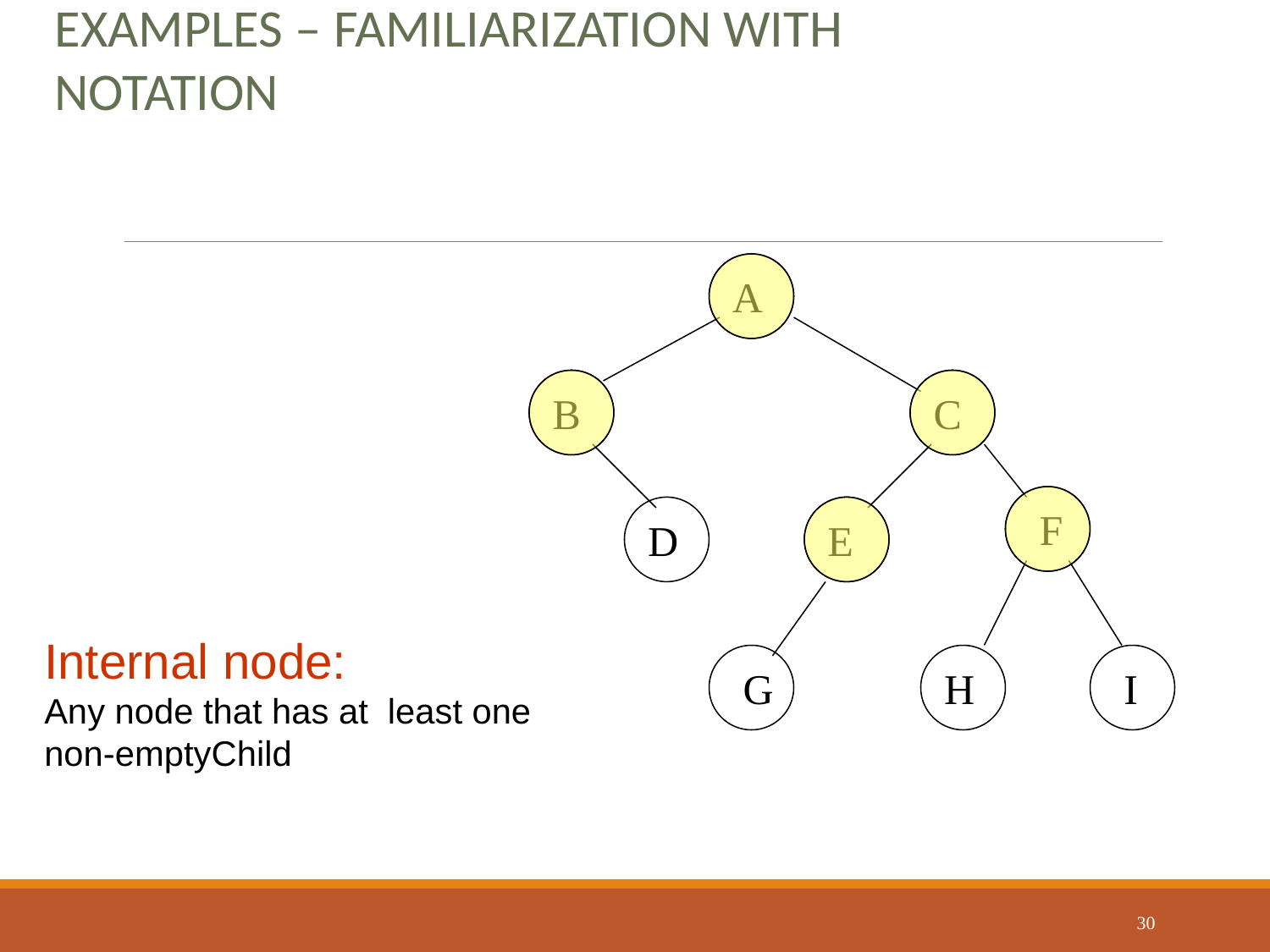

Examples – familiarization with notation

A

B
C

F
D
E

Internal node:
Any node that has at  least one
non-emptyChild

G
H
I
30